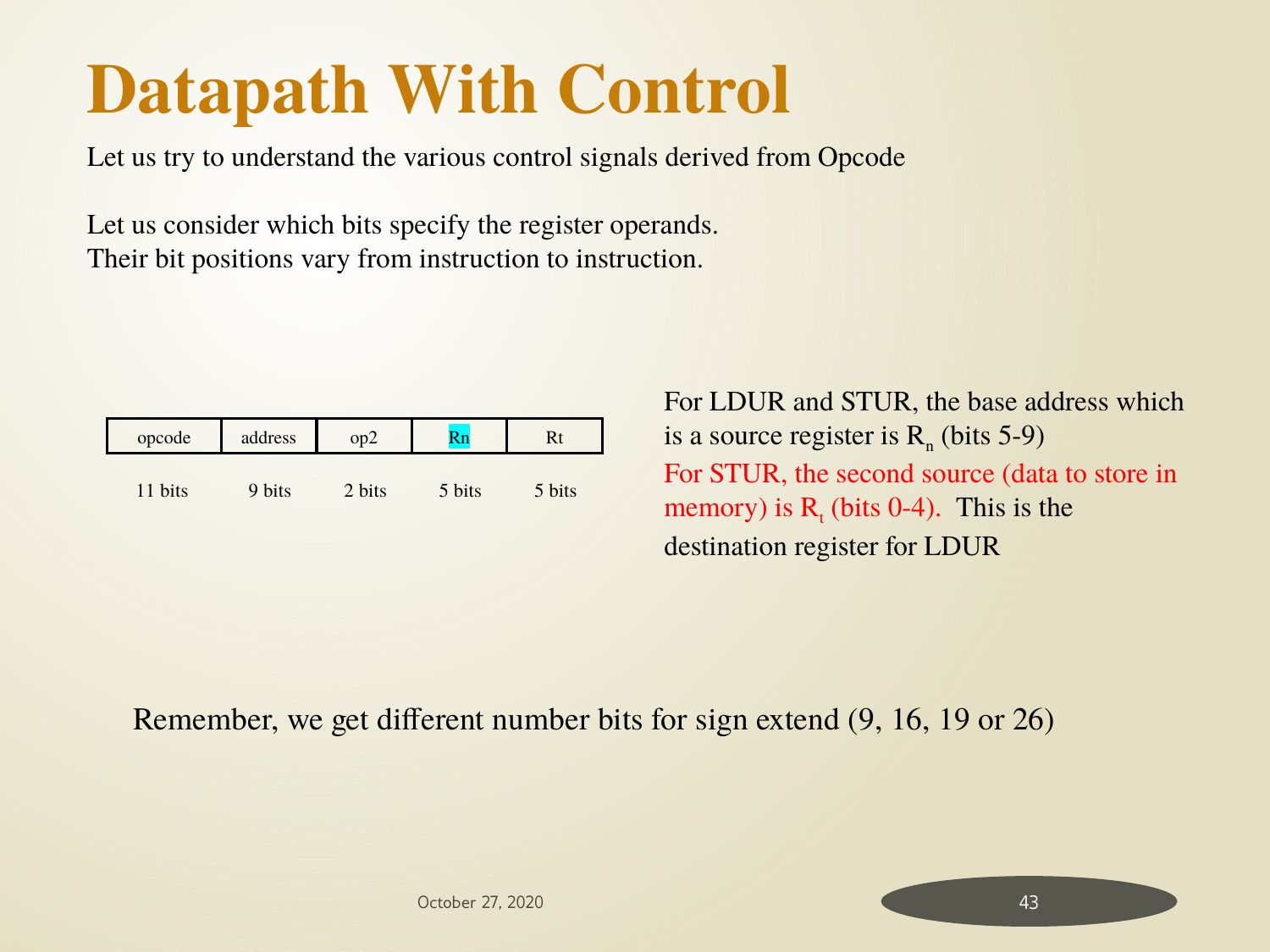

Datapath With Control
Let us try to understand the various control signals derived from Opcode

Let us consider which bits specify the register operands.
Their bit positions vary from instruction to instruction.
For LDUR and STUR, the base address which is a source register is Rn (bits 5-9)
For STUR, the second source (data to store in memory) is Rt (bits 0-4).  This is the destination register for LDUR
opcode
address
op2
Rn
Rt
11 bits
9 bits
2 bits
5 bits
5 bits
Remember, we get different number bits for sign extend (9, 16, 19 or 26)
October 27, 2020
43